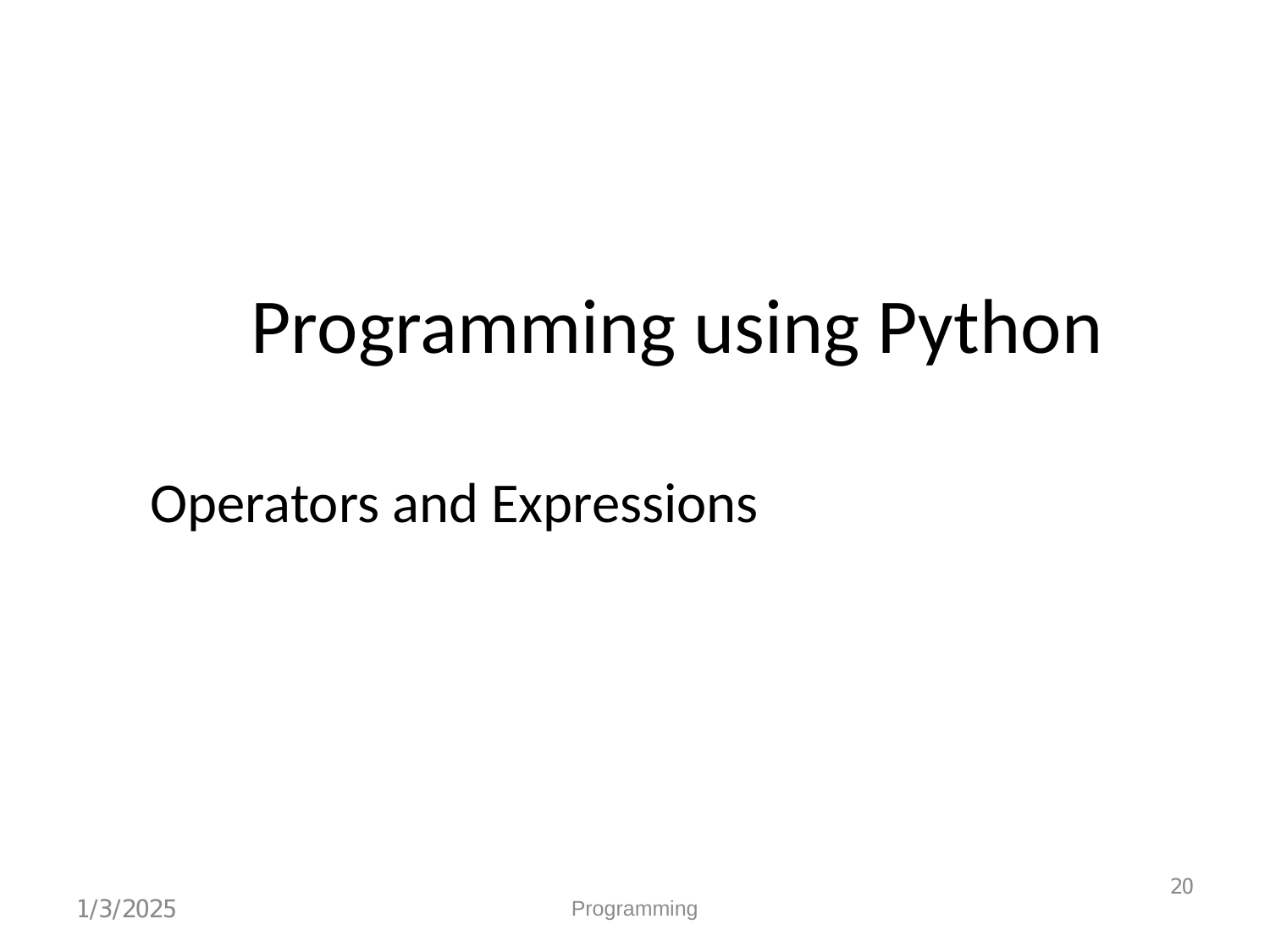

# Programming using Python
Operators and Expressions
20
1/3/2025
Programming